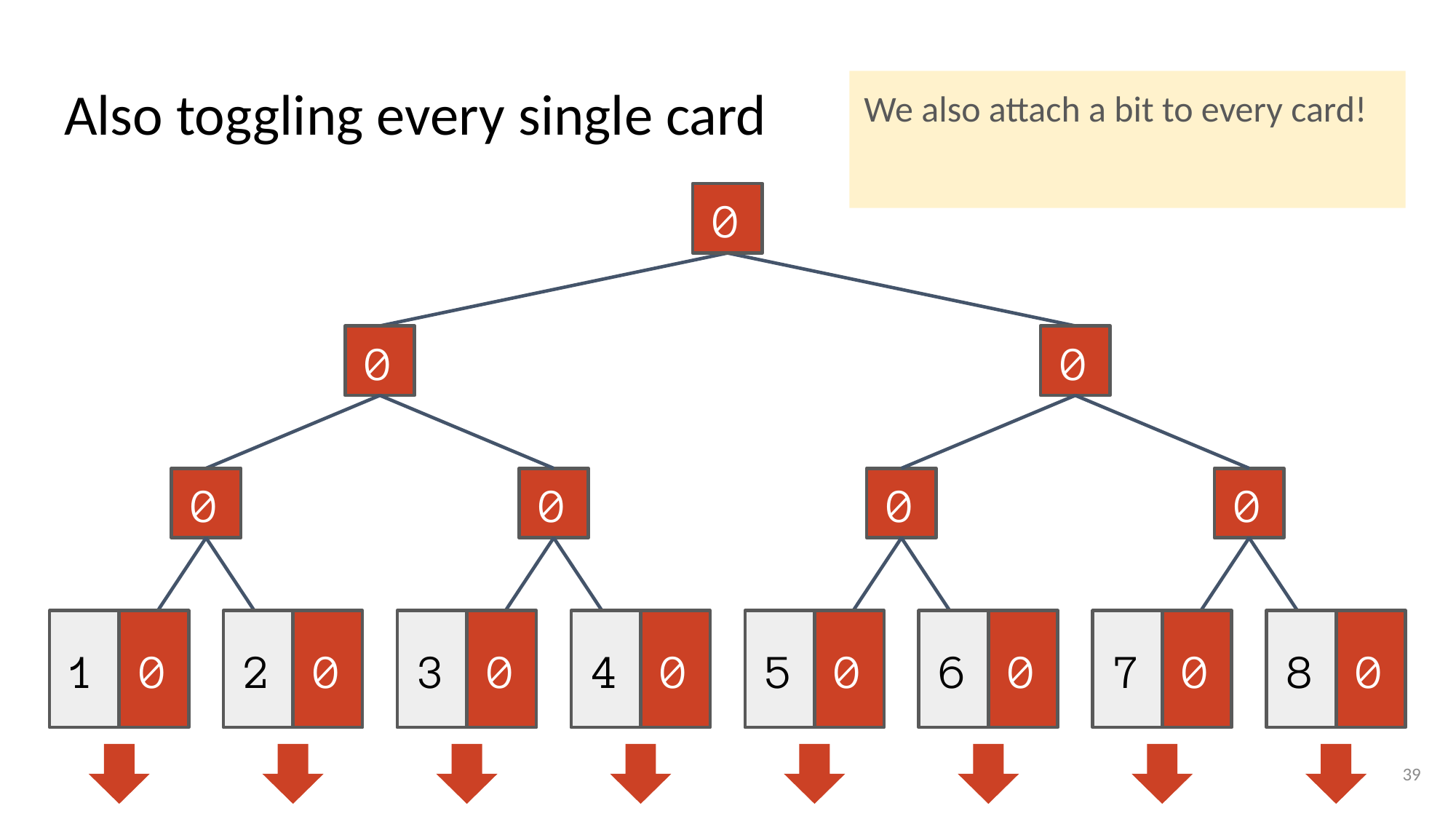

# Also toggling every single card
We also attach a bit to every card!
0
0
0
0
0
0
0
1
0
2
0
3
0
4
0
5
0
6
0
7
0
8
0
39